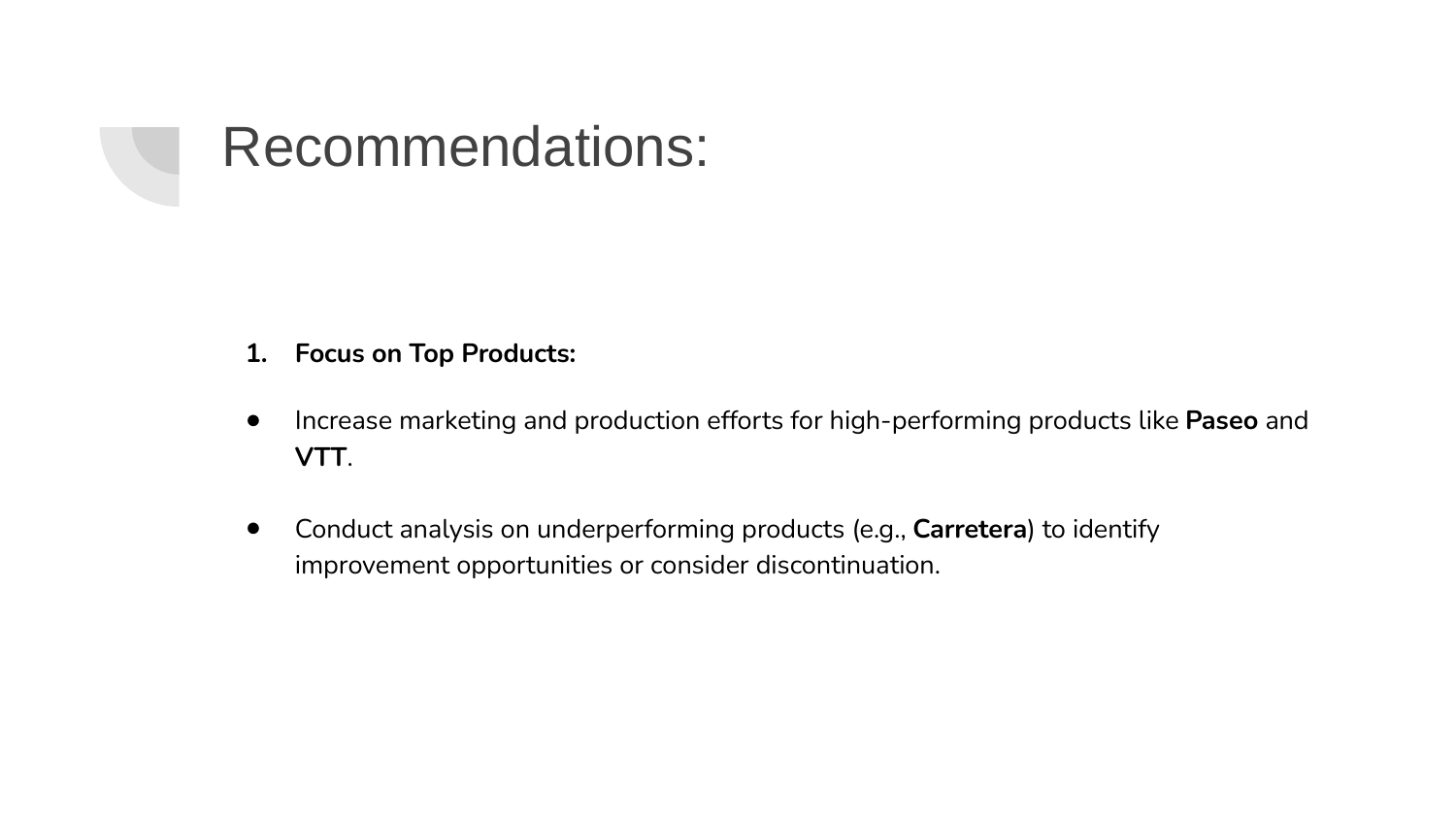

# Recommendations:
Focus on Top Products:
Increase marketing and production efforts for high-performing products like Paseo and VTT.
Conduct analysis on underperforming products (e.g., Carretera) to identify improvement opportunities or consider discontinuation.